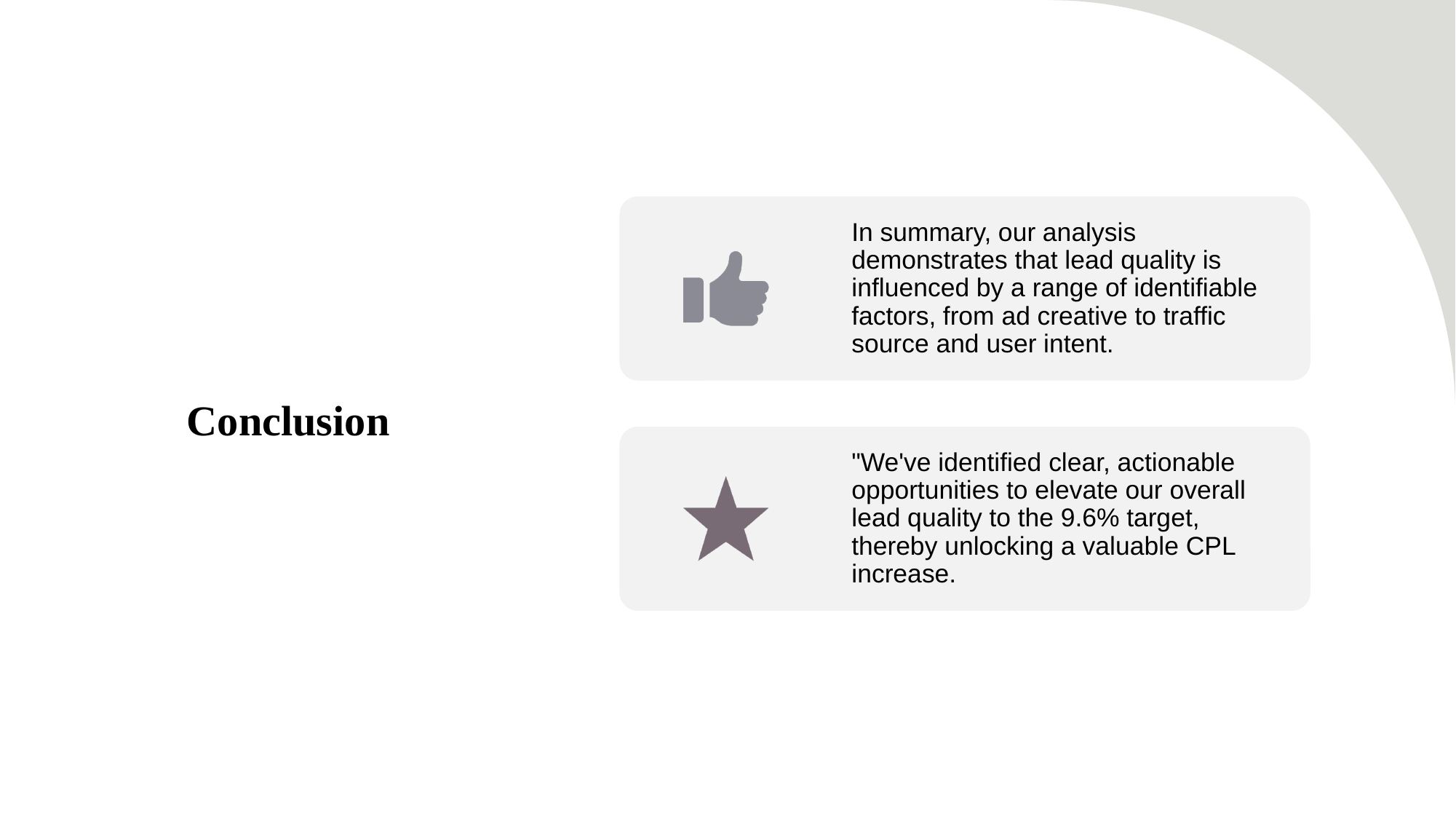

In summary, our analysis demonstrates that lead quality is influenced by a range of identifiable factors, from ad creative to traffic source and user intent.
"We've identified clear, actionable opportunities to elevate our overall lead quality to the 9.6% target, thereby unlocking a valuable CPL increase.
# Conclusion